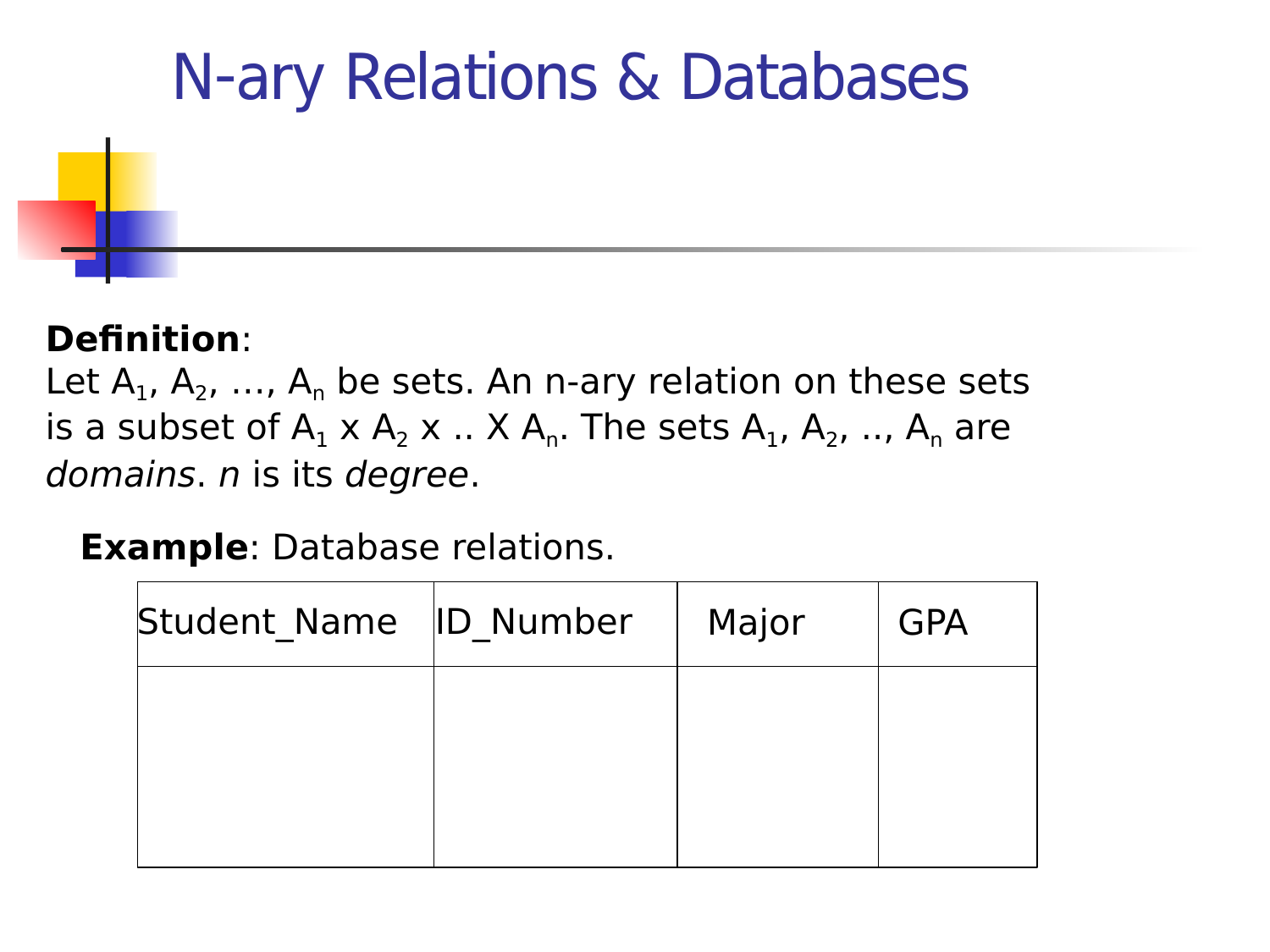

# N-ary Relations & Databases

Definition:
Let A1, A2, …, An be sets. An n-ary relation on these sets
is a subset of A1 x A2 x .. X An. The sets A1, A2, .., An are
domains. n is its degree.
Example: Database relations.

Student_Name
ID_Number
Major
GPA